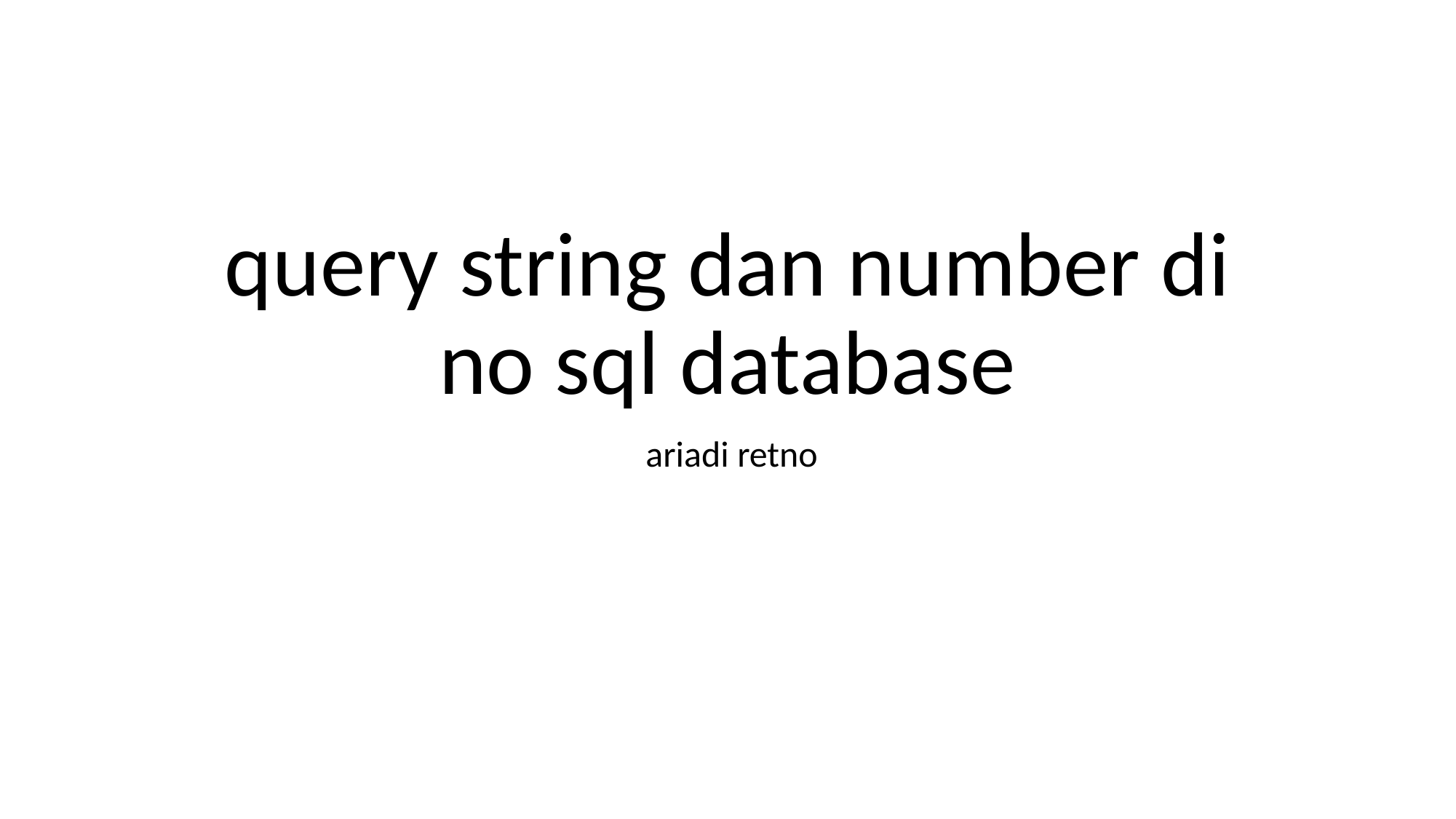

# query string dan number di no sql database
 ariadi retno